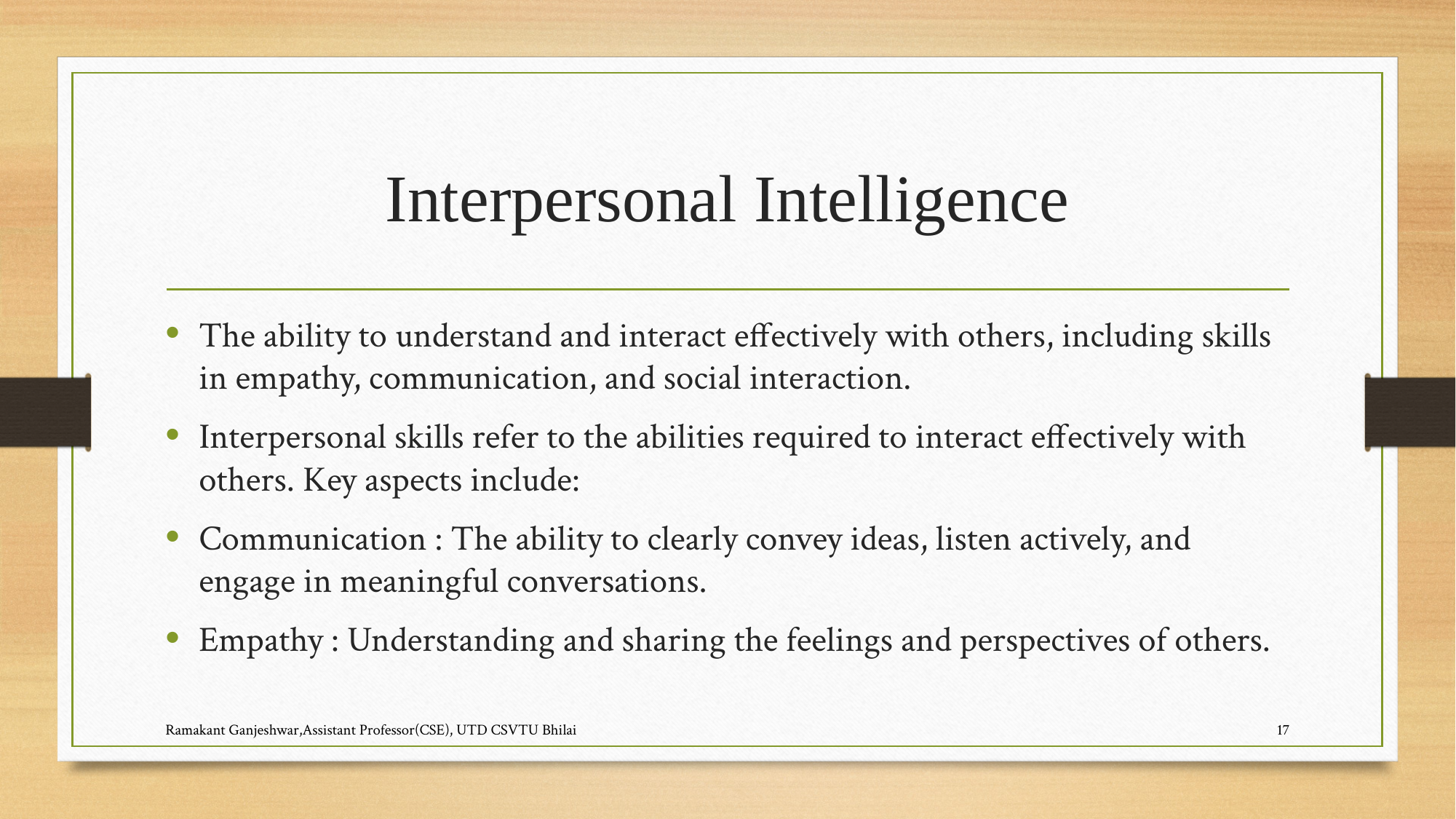

# Interpersonal Intelligence
The ability to understand and interact effectively with others, including skills in empathy, communication, and social interaction.
Interpersonal skills refer to the abilities required to interact effectively with others. Key aspects include:
Communication : The ability to clearly convey ideas, listen actively, and engage in meaningful conversations.
Empathy : Understanding and sharing the feelings and perspectives of others.

Ramakant Ganjeshwar,Assistant Professor(CSE), UTD CSVTU Bhilai
17